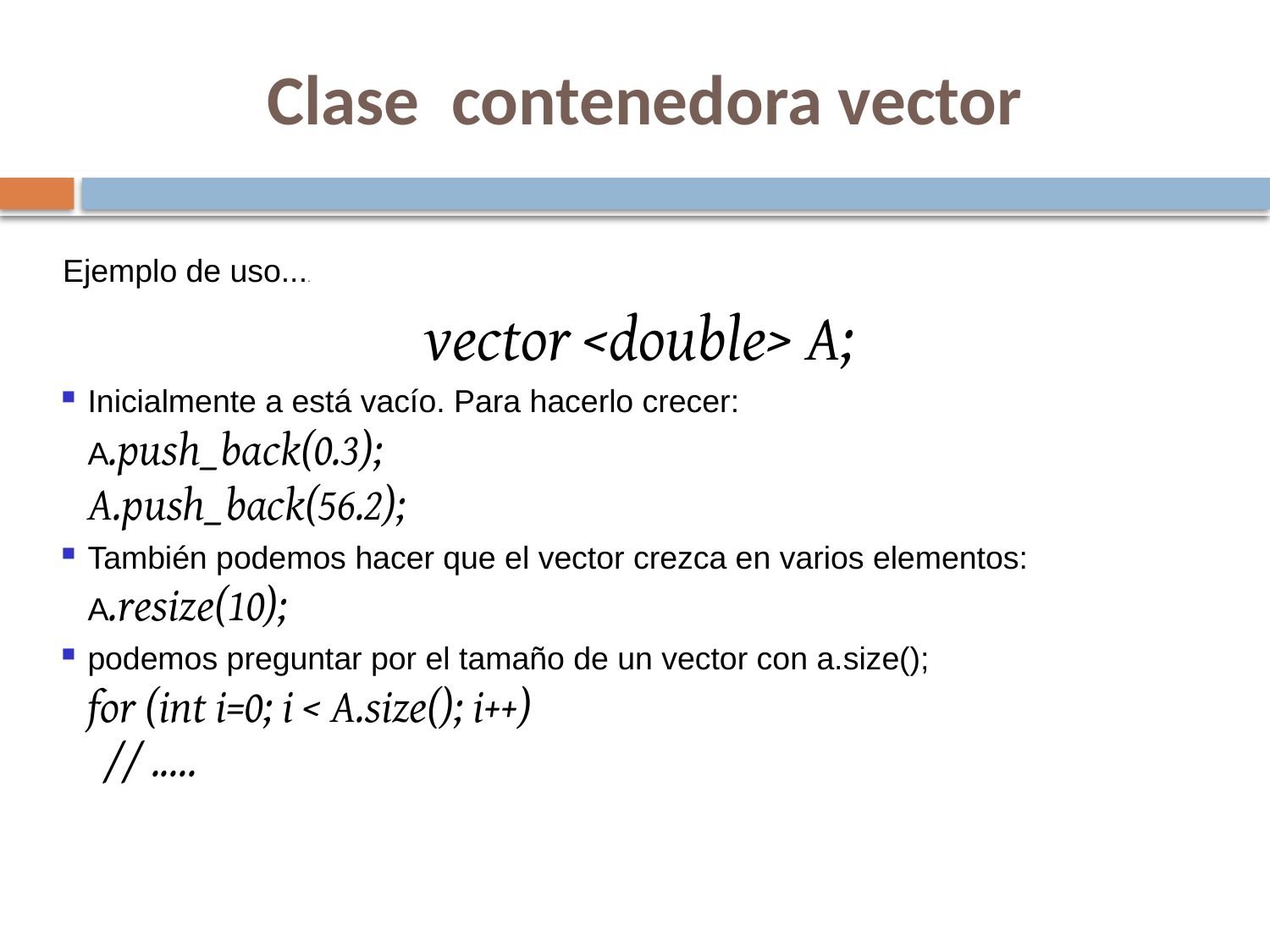

Clase  contenedora vector
Ejemplo de uso....
vector <double> A;
Inicialmente a está vacío. Para hacerlo crecer:
A.push_back(0.3);
A.push_back(56.2);
También podemos hacer que el vector crezca en varios elementos:
A.resize(10);
podemos preguntar por el tamaño de un vector con a.size();
for (int i=0; i < A.size(); i++)
  // .....